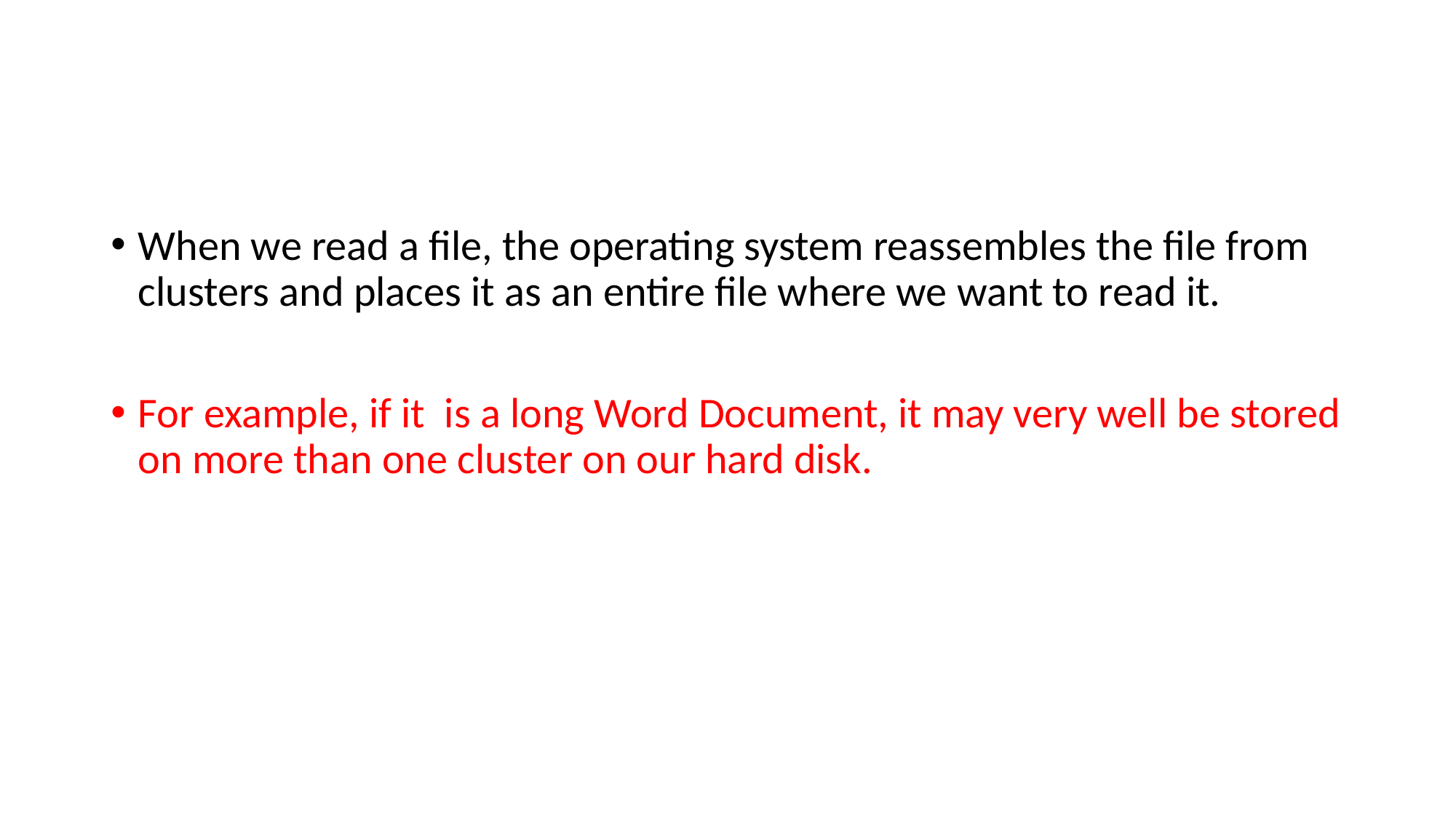

#
When we read a file, the operating system reassembles the file from clusters and places it as an entire file where we want to read it.

For example, if it  is a long Word Document, it may very well be stored on more than one cluster on our hard disk.